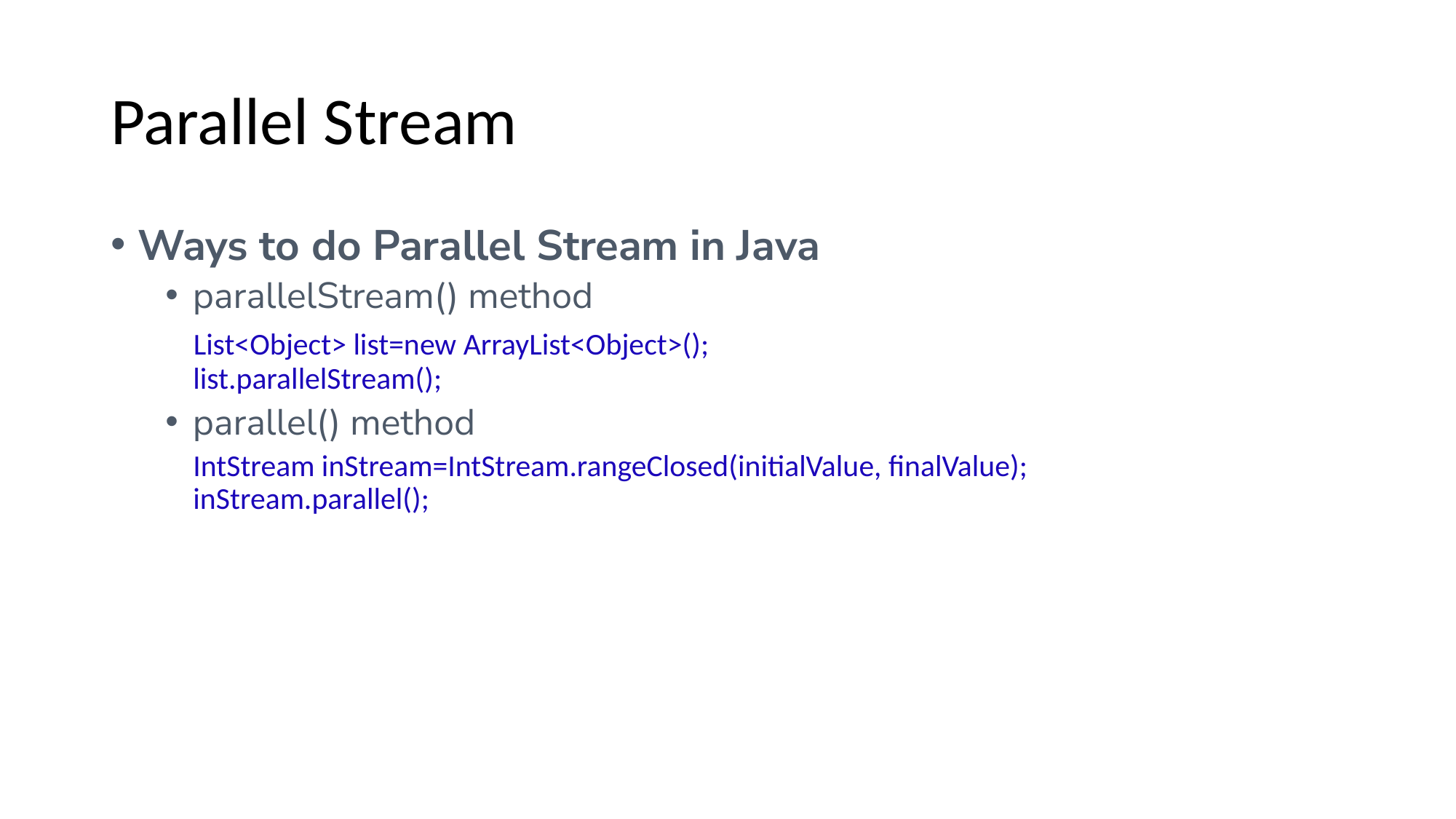

# Parallel Stream
Ways to do Parallel Stream in Java
parallelStream() method
   List<Object> list=new ArrayList<Object>();
    list.parallelStream();
parallel() method
    IntStream inStream=IntStream.rangeClosed(initialValue, finalValue);
    inStream.parallel();